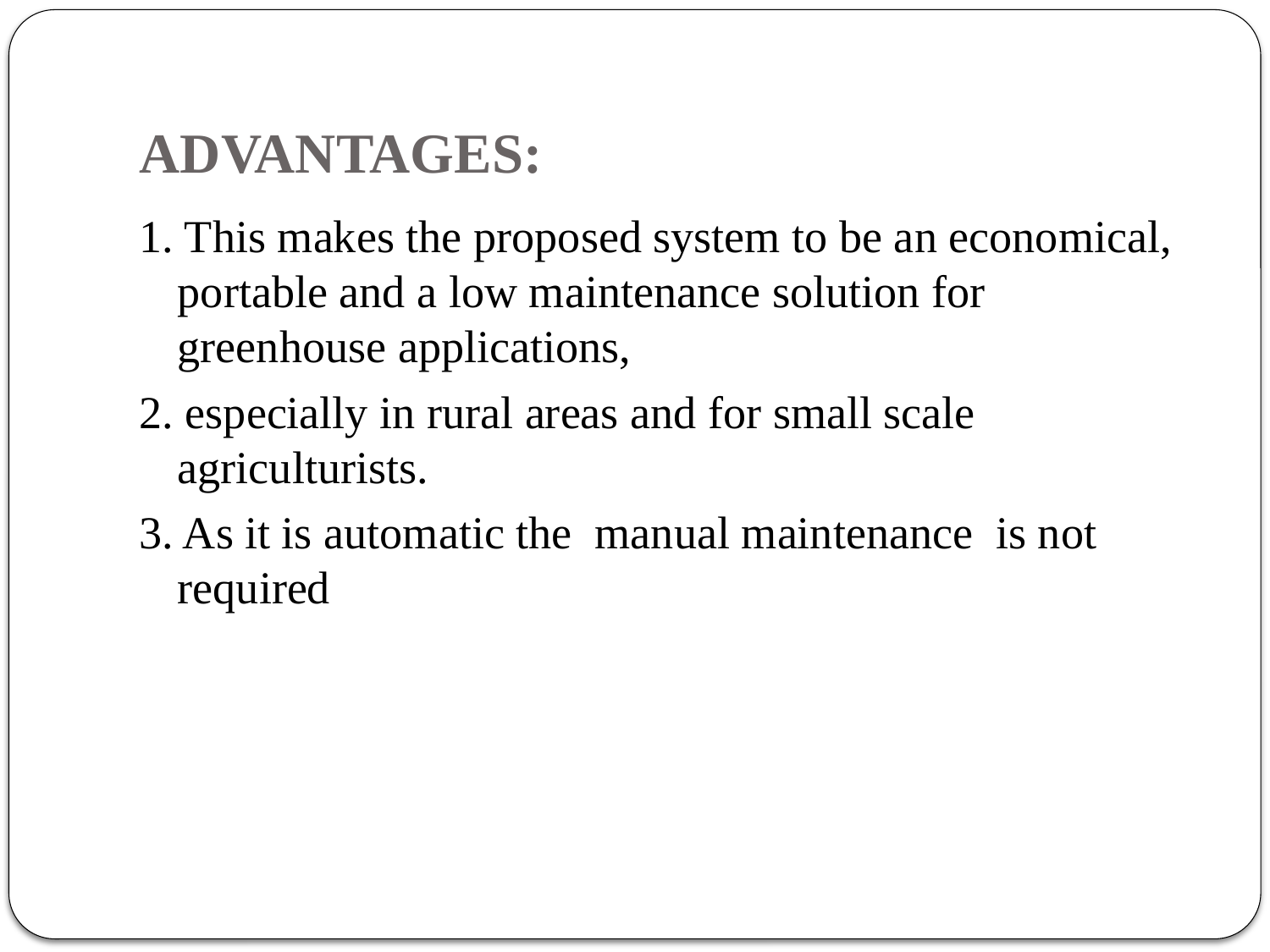

# ADVANTAGES:
1. This makes the proposed system to be an economical, portable and a low maintenance solution for greenhouse applications,
2. especially in rural areas and for small scale agriculturists.
3. As it is automatic the  manual maintenance  is not required